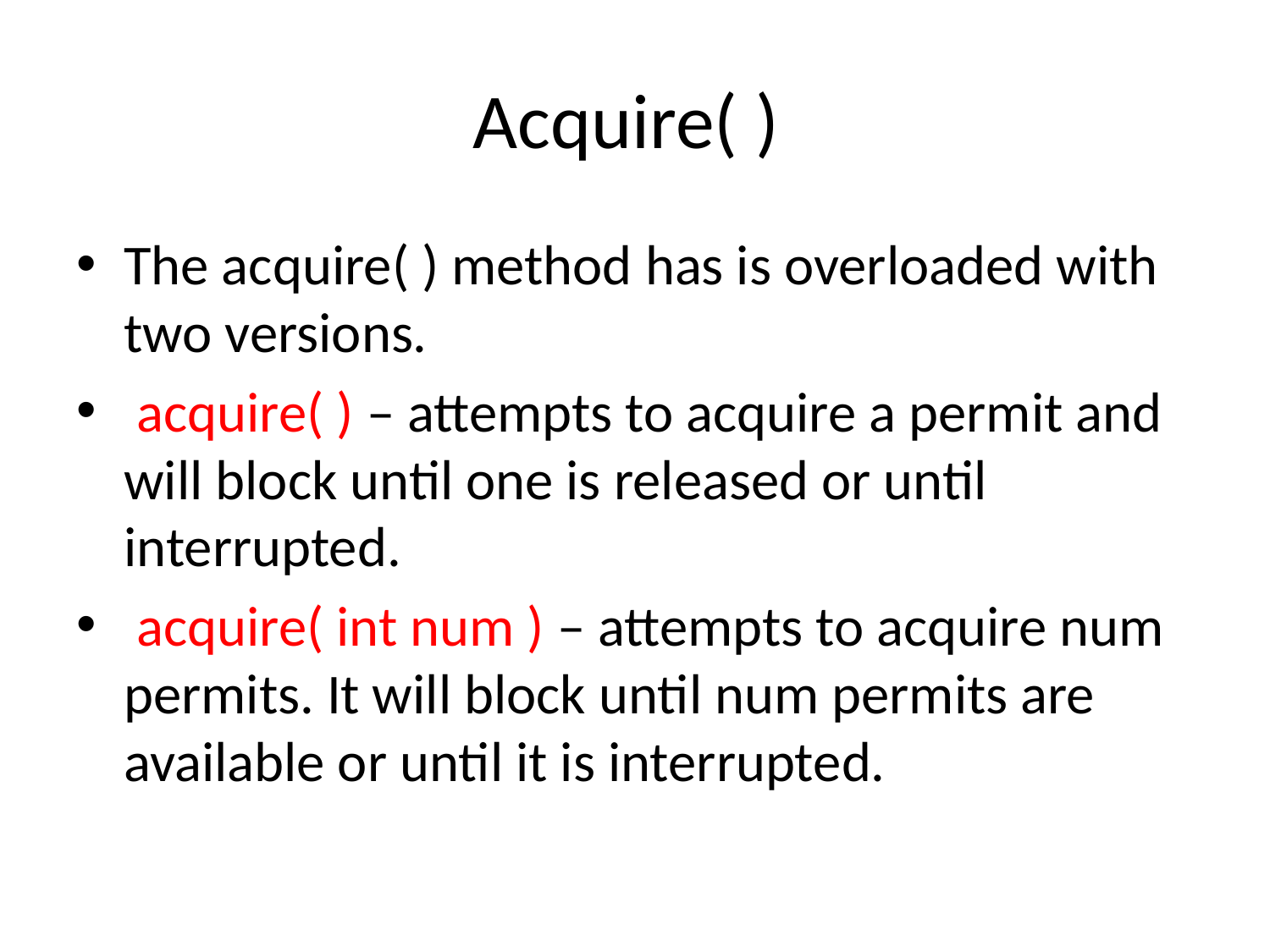

# Acquire( )
The acquire( ) method has is overloaded with two versions.
 acquire( ) – attempts to acquire a permit and will block until one is released or until interrupted.
 acquire( int num ) – attempts to acquire num permits. It will block until num permits are available or until it is interrupted.